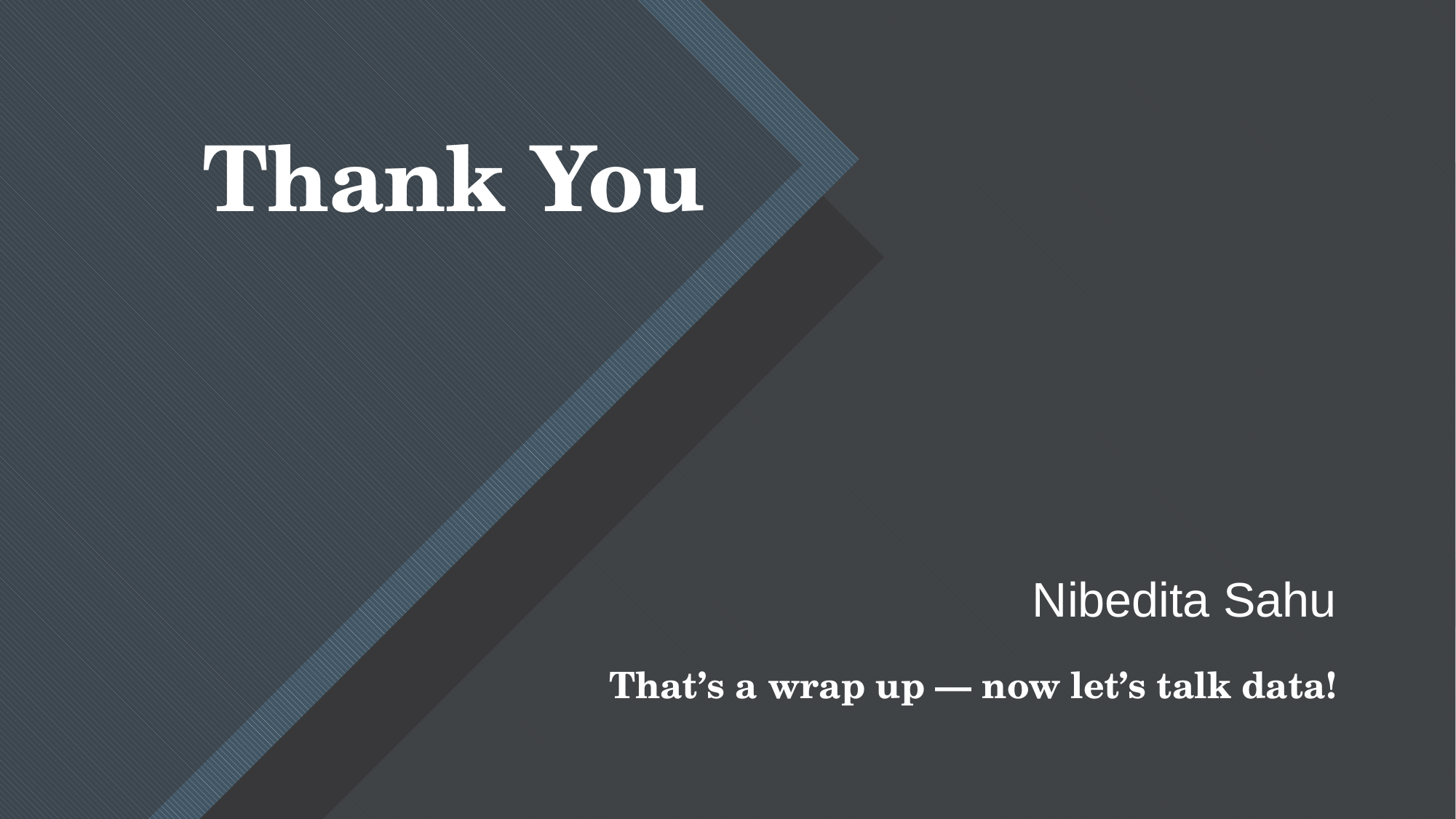

# Thank You
Nibedita Sahu
That’s a wrap up — now let’s talk data!